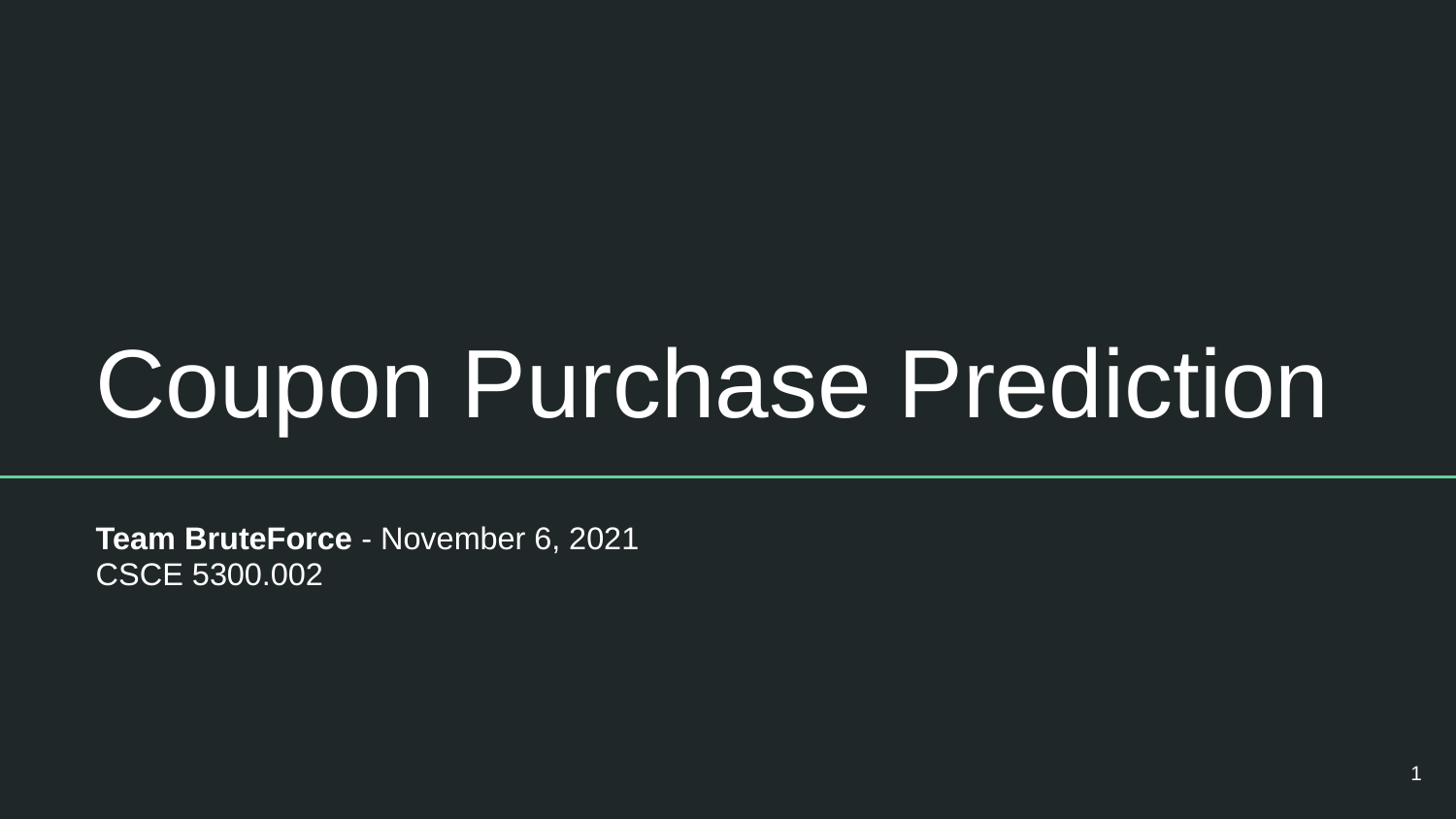

# Coupon Purchase Prediction
Team BruteForce - November 6, 2021
CSCE 5300.002
1